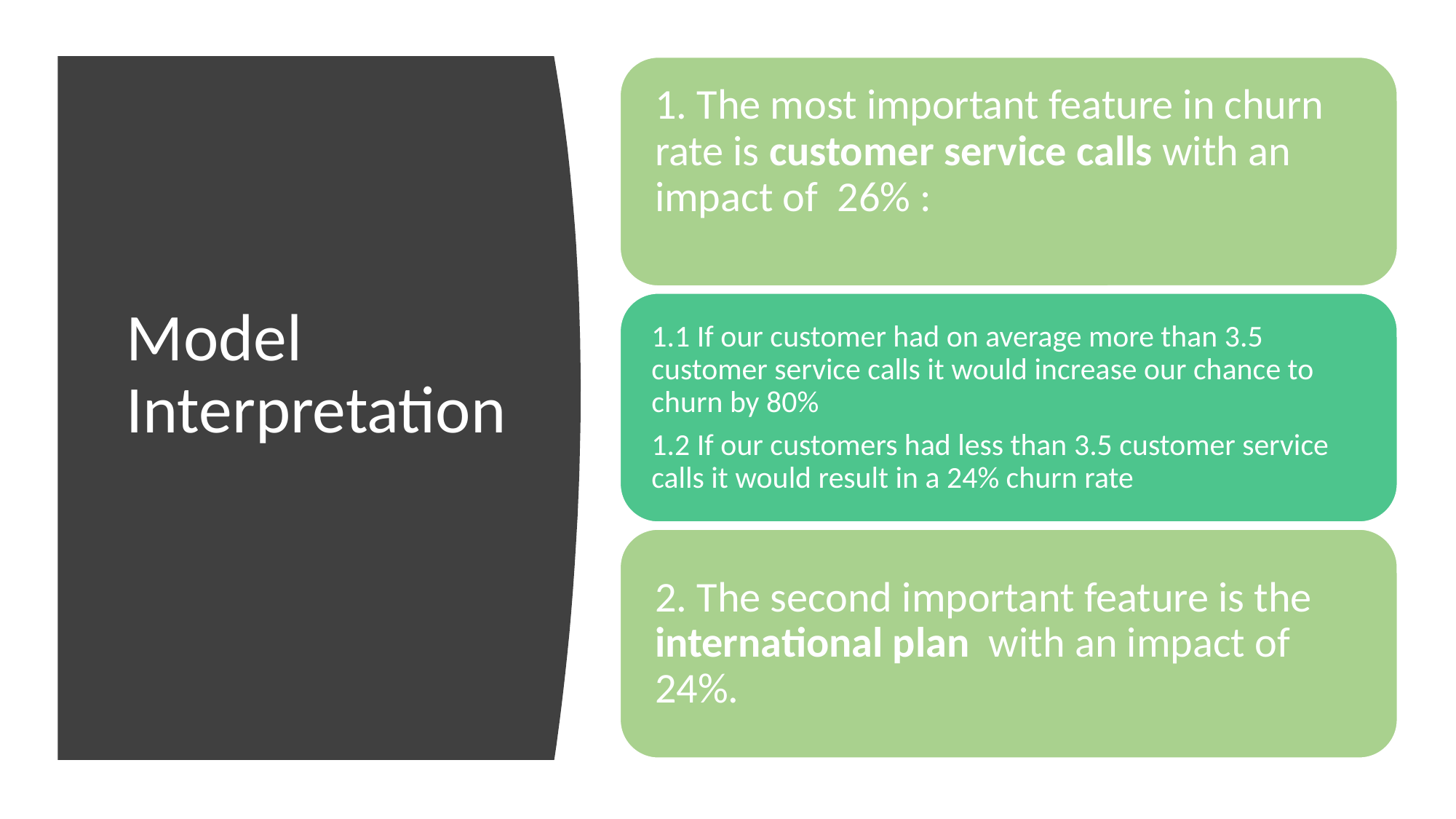

1. The most important feature in churn rate is customer service calls with an impact of  26% :
1.1 If our customer had on average more than 3.5 customer service calls it would increase our chance to churn by 80%
1.2 If our customers had less than 3.5 customer service calls it would result in a 24% churn rate
2. The second important feature is the international plan  with an impact of  24%.

# Model Interpretation